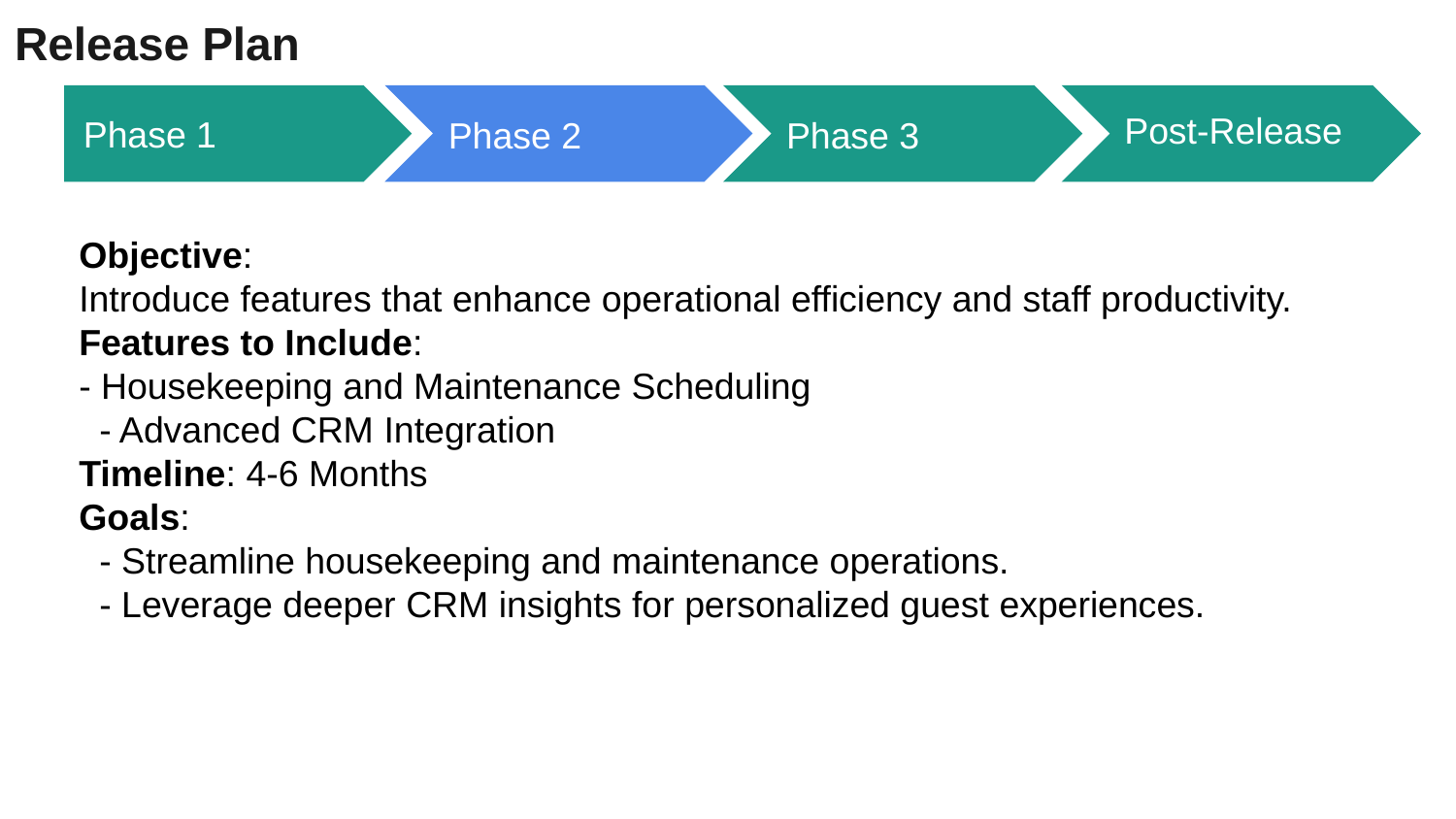

Release Plan

Post-Release
Phase 1
Phase 2
Phase 3

Objective:
Introduce features that enhance operational efficiency and staff productivity.
Features to Include:
- Housekeeping and Maintenance Scheduling
  - Advanced CRM Integration
Timeline: 4-6 Months
Goals:
  - Streamline housekeeping and maintenance operations.
  - Leverage deeper CRM insights for personalized guest experiences.